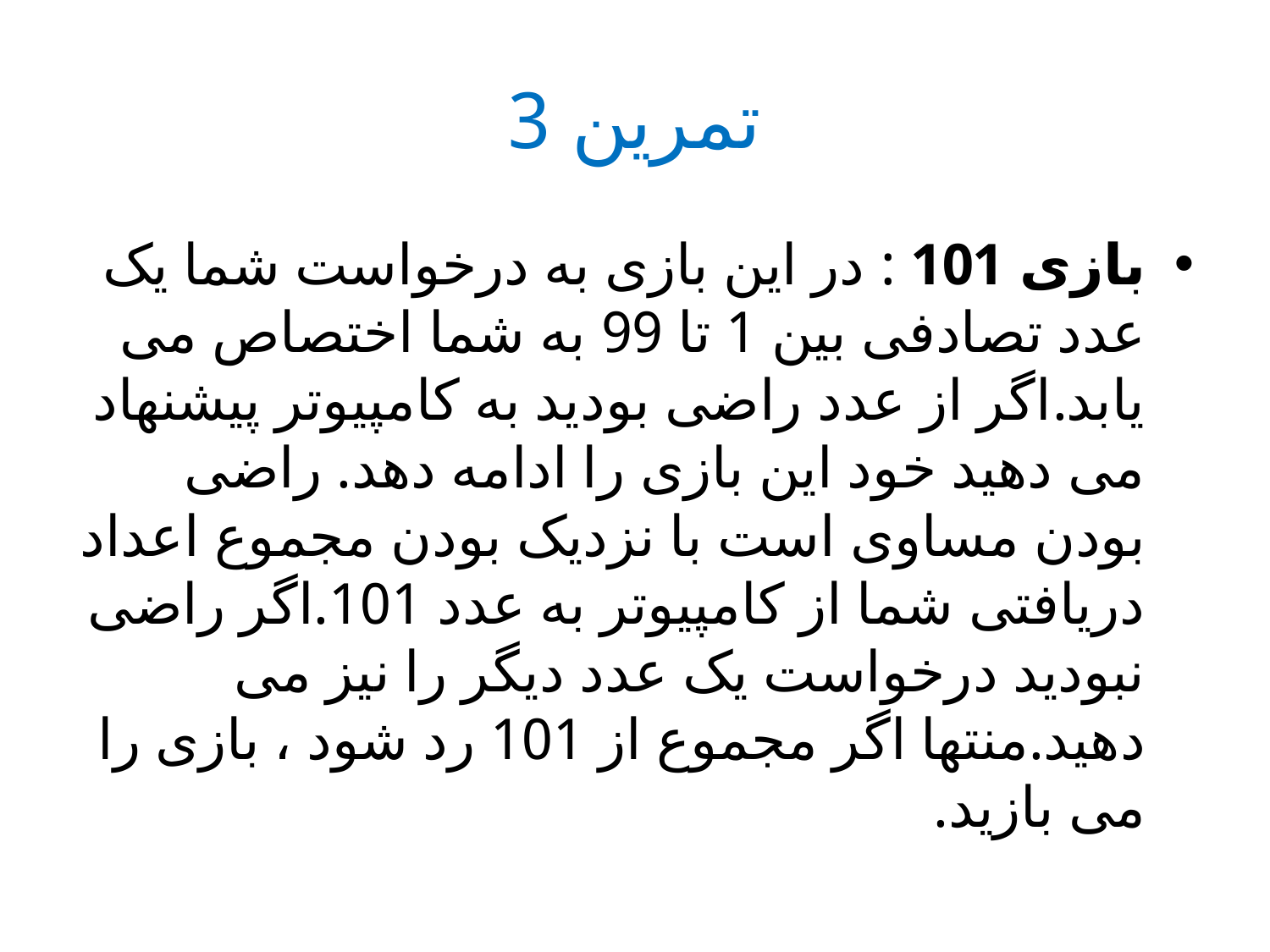

# تمرین 3
بازی 101 : در این بازی به درخواست شما یک عدد تصادفی بین 1 تا 99 به شما اختصاص می یابد.اگر از عدد راضی بودید به کامپیوتر پیشنهاد می دهید خود این بازی را ادامه دهد. راضی بودن مساوی است با نزدیک بودن مجموع اعداد دریافتی شما از کامپیوتر به عدد 101.اگر راضی نبودید درخواست یک عدد دیگر را نیز می دهید.منتها اگر مجموع از 101 رد شود ، بازی را می بازید.